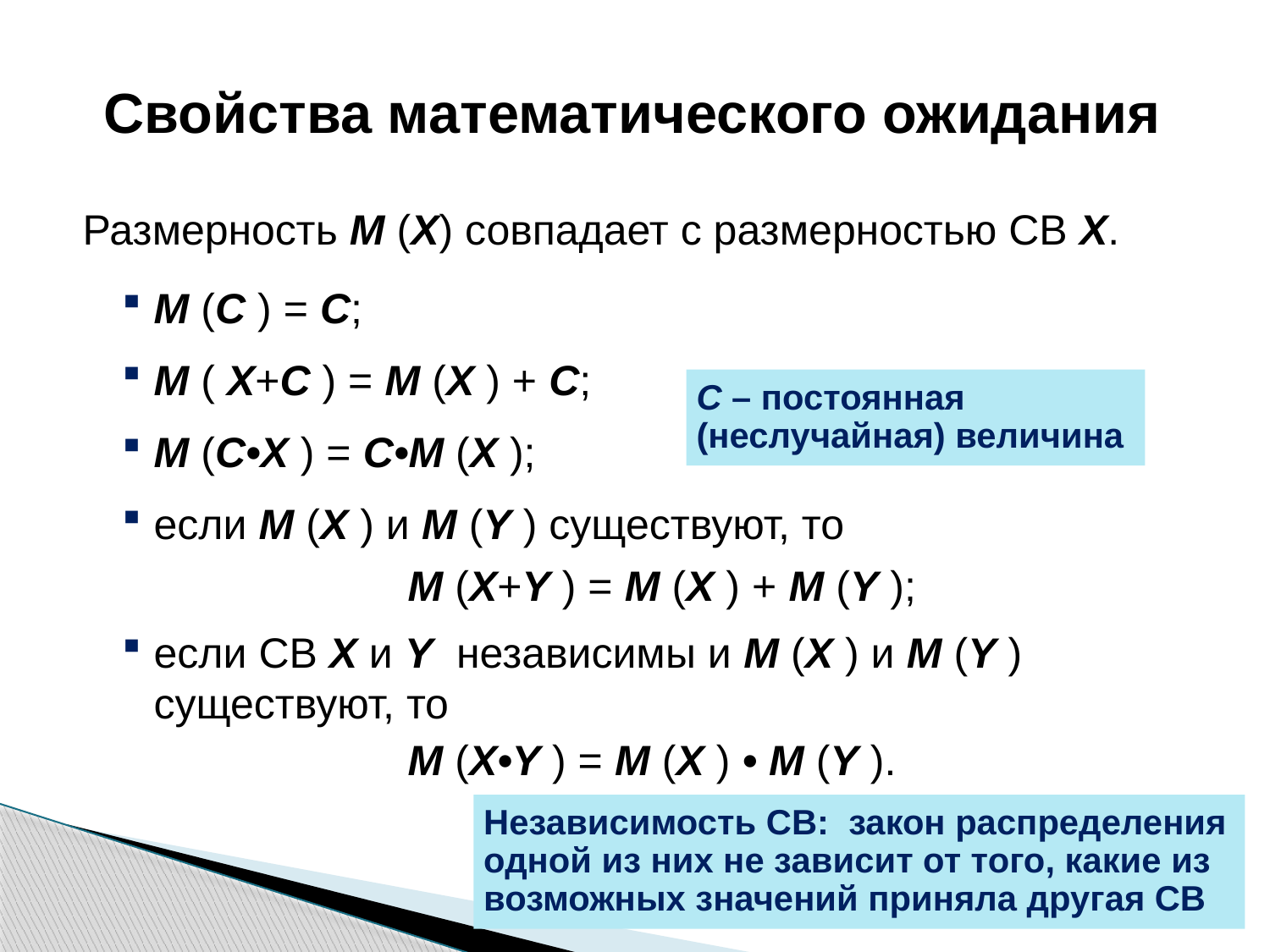

# Свойства математического ожидания
Размерность М (Х) совпадает с размерностью СВ Х.

М (С ) = С;
М ( Х+С ) = М (Х ) + С;
М (С•Х ) = С•М (Х );
если М (Х ) и М (Y ) существуют, то
			М (Х+Y ) = М (Х ) + М (Y );
если СВ Х и Y  независимы и М (Х ) и М (Y ) существуют, то
			М (Х•Y ) = М (Х ) • М (Y ).
С – постоянная (неслучайная) величина
Независимость СВ:  закон распределения одной из них не зависит от того, какие из возможных значений приняла другая СВ